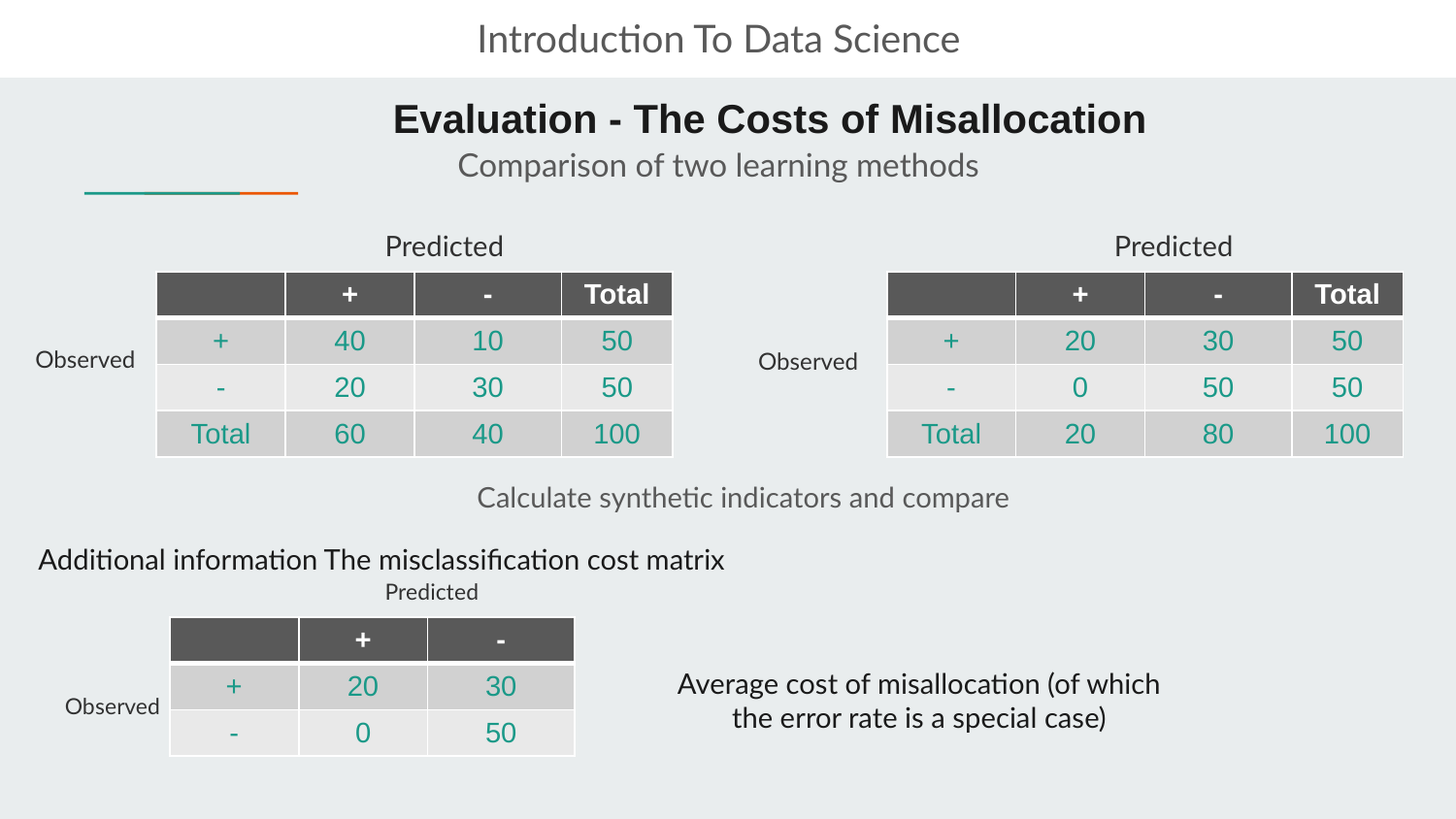

Introduction To Data Science
# Evaluation - The Costs of Misallocation
Comparison of two learning methods
Predicted
Predicted
|  | + | - | Total |
| --- | --- | --- | --- |
| + | 40 | 10 | 50 |
| - | 20 | 30 | 50 |
| Total | 60 | 40 | 100 |
|  | + | - | Total |
| --- | --- | --- | --- |
| + | 20 | 30 | 50 |
| - | 0 | 50 | 50 |
| Total | 20 | 80 | 100 |
Observed
Observed
Calculate synthetic indicators and compare
Additional information The misclassification cost matrix

Predicted
|  | + | - |
| --- | --- | --- |
| + | 20 | 30 |
| - | 0 | 50 |
Average cost of misallocation (of which the error rate is a special case)
Observed